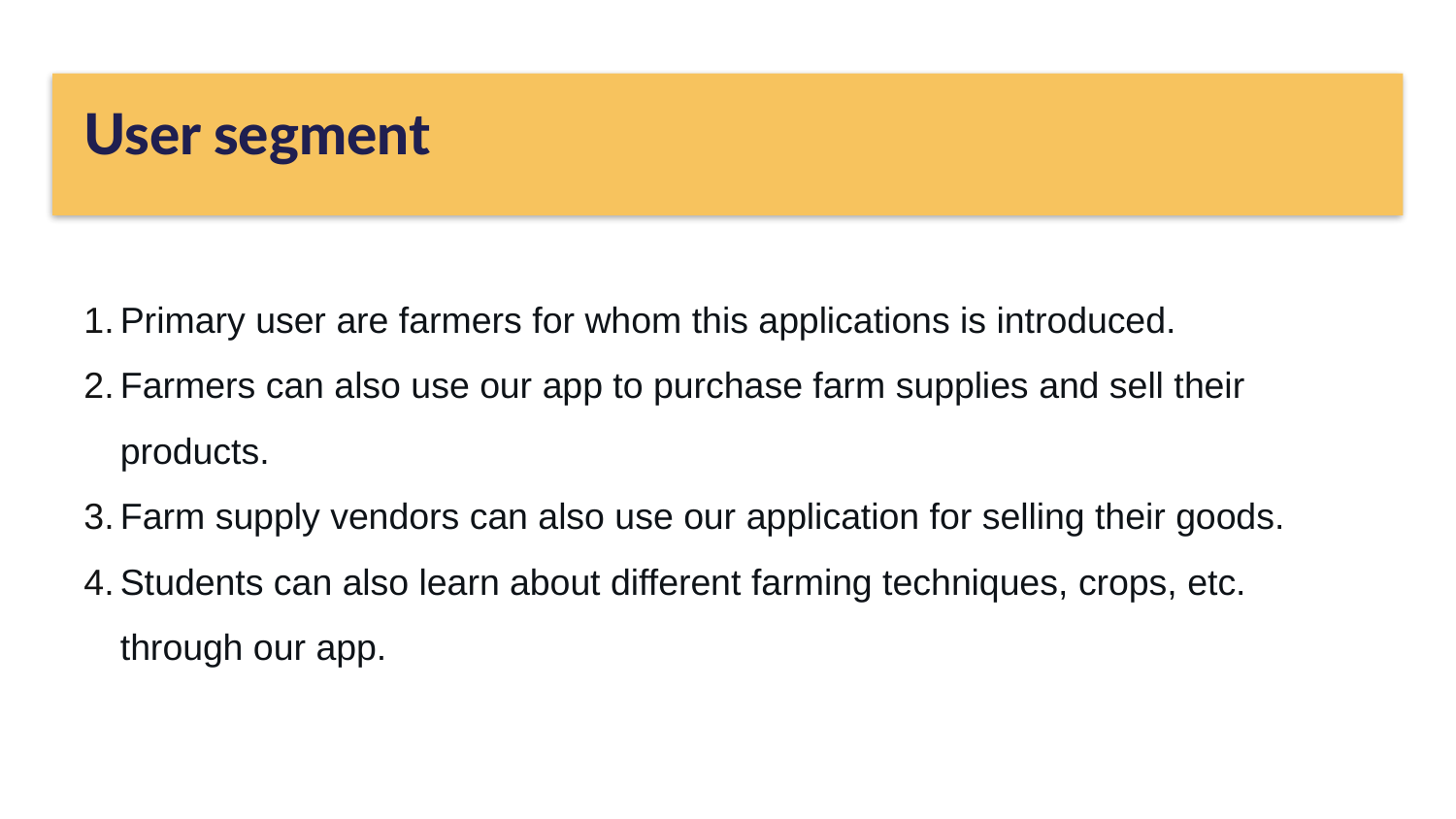

# User segment
Primary user are farmers for whom this applications is introduced.
Farmers can also use our app to purchase farm supplies and sell their products.
Farm supply vendors can also use our application for selling their goods.
Students can also learn about different farming techniques, crops, etc. through our app.